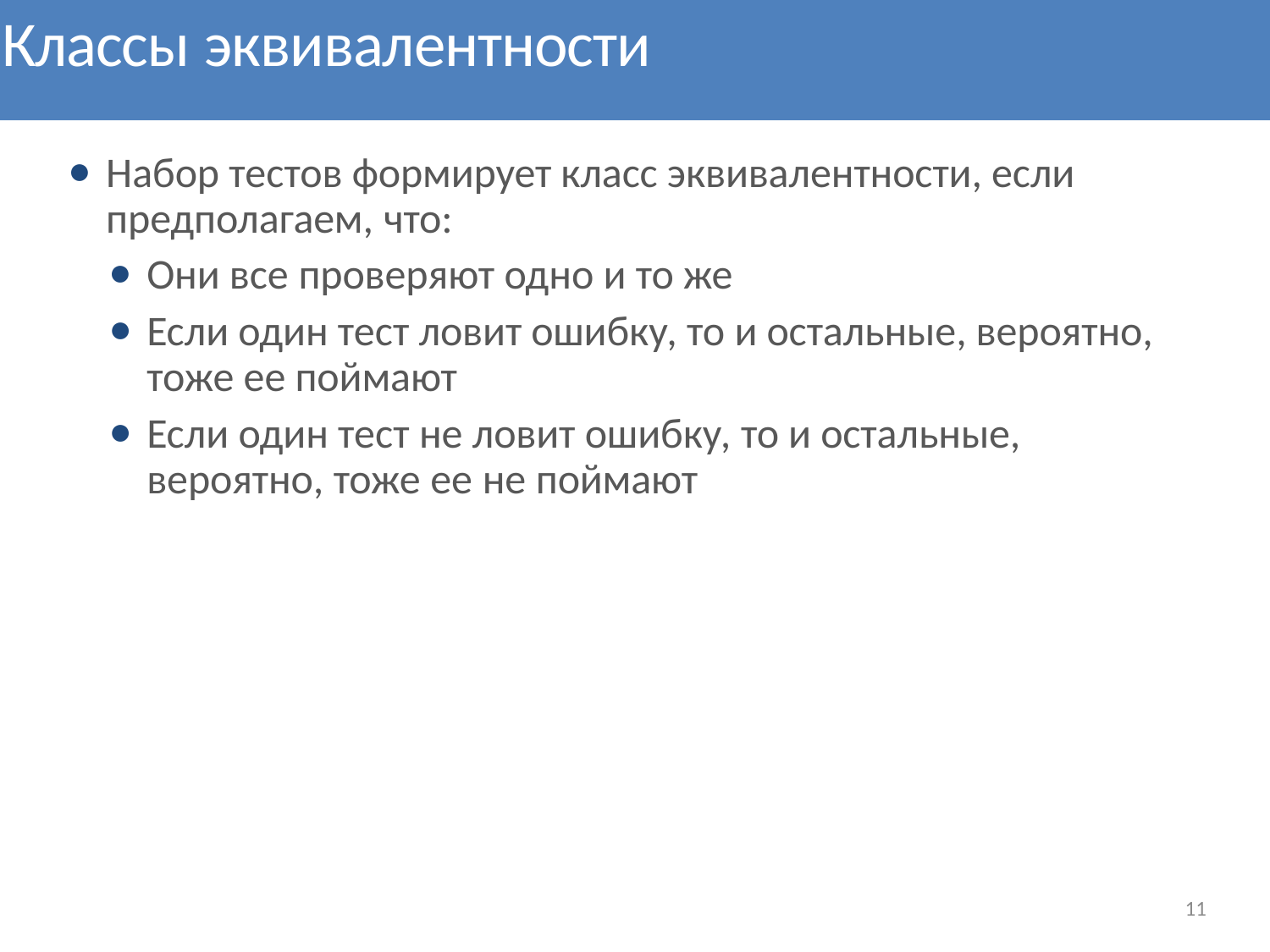

# Классы эквивалентности
Набор тестов формирует класс эквивалентности, если  предполагаем, что:
Они все проверяют одно и то же
Если один тест ловит ошибку, то и остальные, вероятно,  тоже ее поймают
Если один тест не ловит ошибку, то и остальные,  вероятно, тоже ее не поймают
11